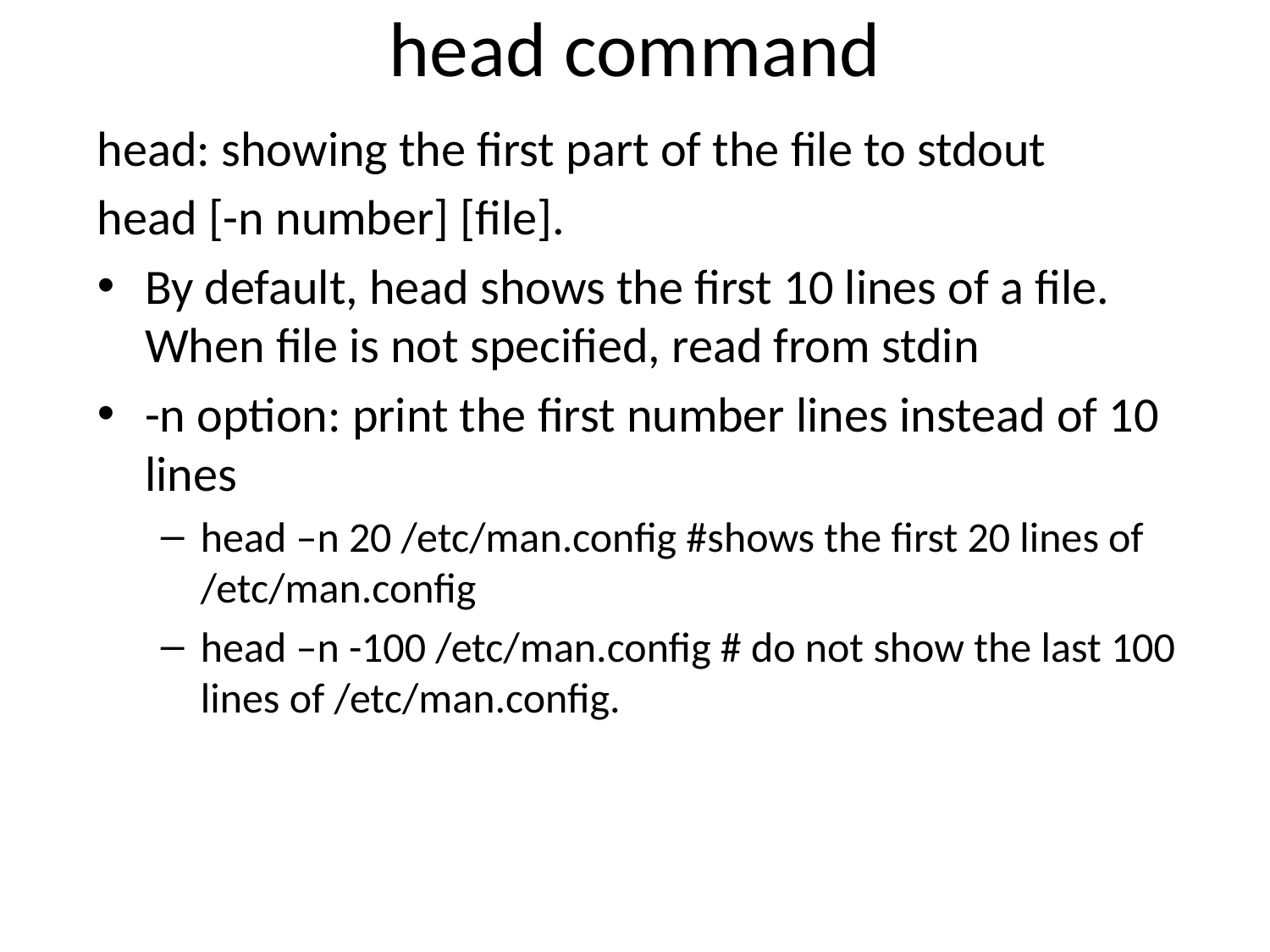

# head command

head: showing the first part of the file to stdout
head [-n number] [file].
By default, head shows the first 10 lines of a file. When file is not specified, read from stdin
-n option: print the first number lines instead of 10 lines
head –n 20 /etc/man.config #shows the first 20 lines of /etc/man.config
head –n -100 /etc/man.config # do not show the last 100 lines of /etc/man.config.